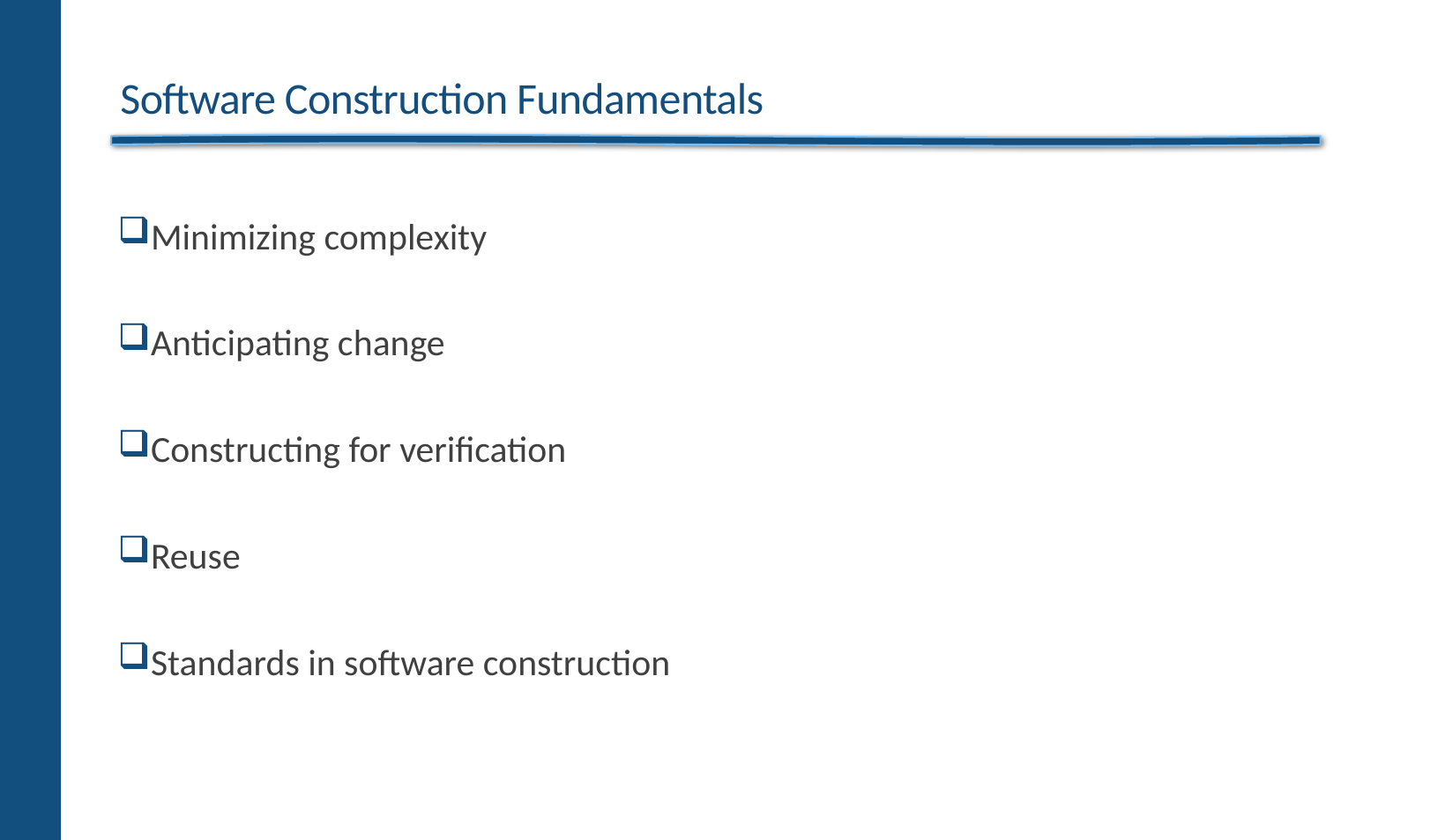

# Software Construction Fundamentals
Minimizing complexity
Anticipating change
Constructing for verification
Reuse
Standards in software construction